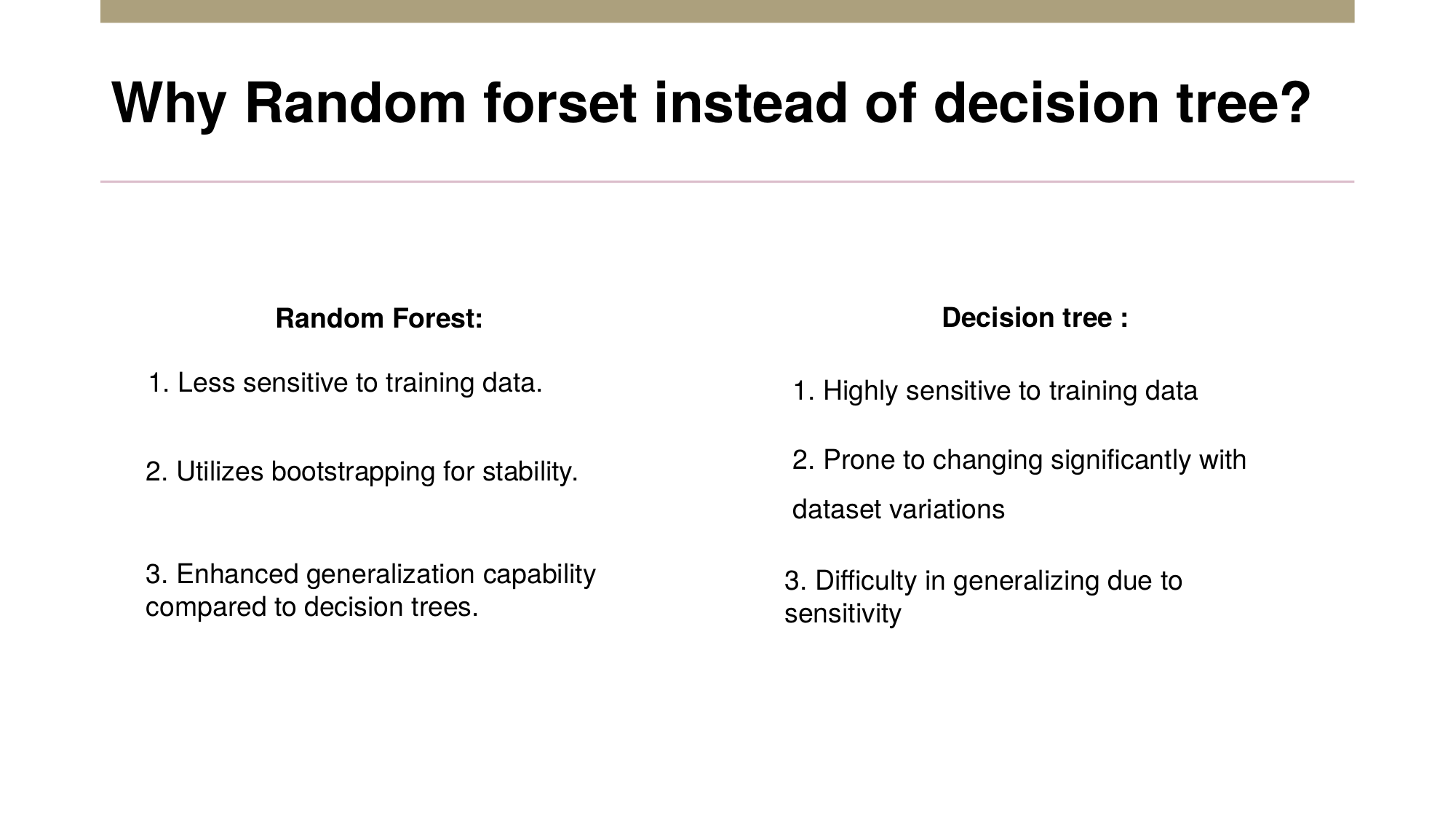

# Why Random forset instead of decision tree?

Decision tree :
Random Forest:
1. Highly sensitive to training data
1. Less sensitive to training data.

2. Prone to changing significantly with dataset variations
2. Utilizes bootstrapping for stability.

3. Enhanced generalization capability compared to decision trees.

3. Difficulty in generalizing due to sensitivity